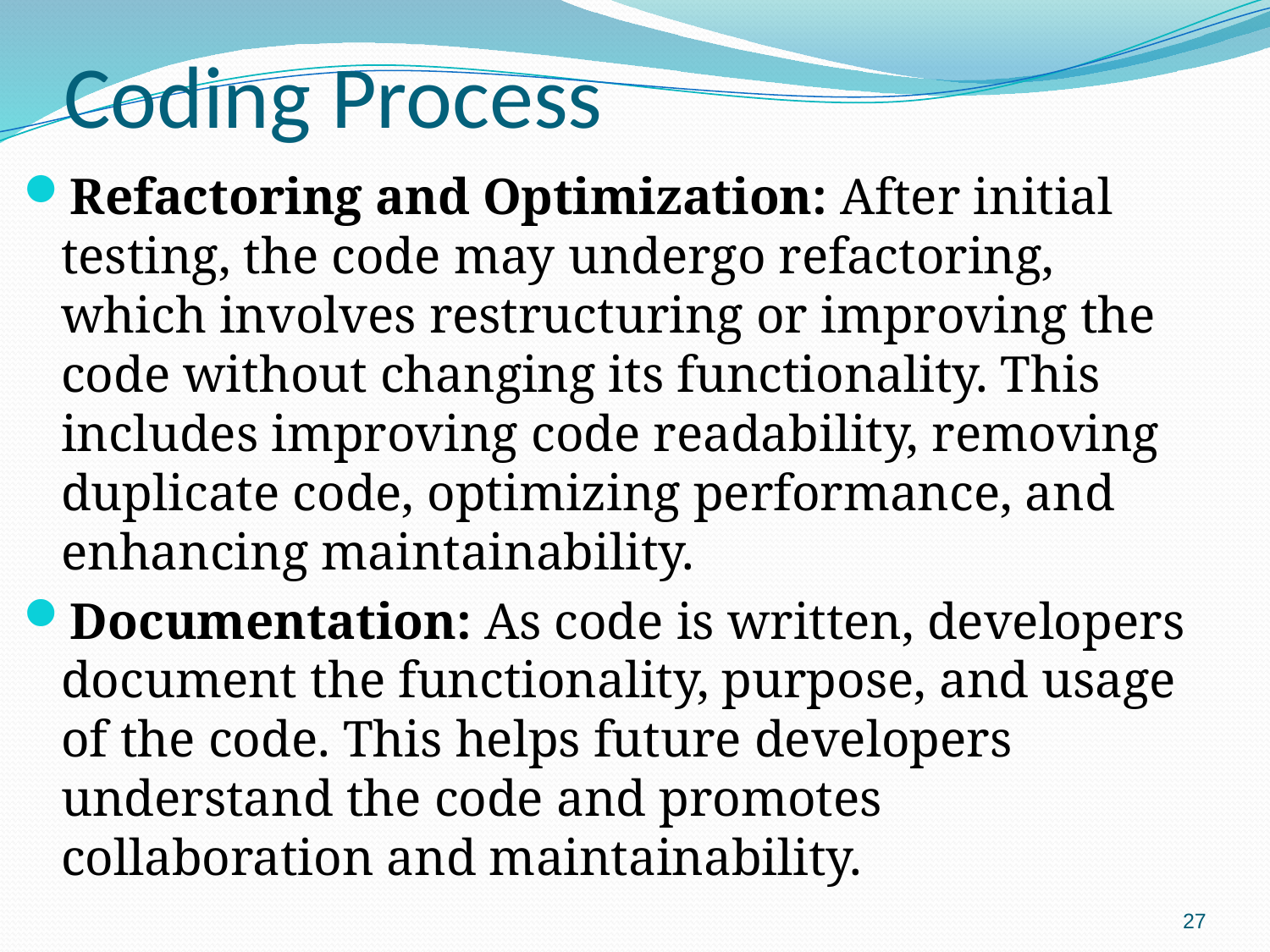

# Coding Process
Refactoring and Optimization: After initial testing, the code may undergo refactoring, which involves restructuring or improving the code without changing its functionality. This includes improving code readability, removing duplicate code, optimizing performance, and enhancing maintainability.
Documentation: As code is written, developers document the functionality, purpose, and usage of the code. This helps future developers understand the code and promotes collaboration and maintainability.
27